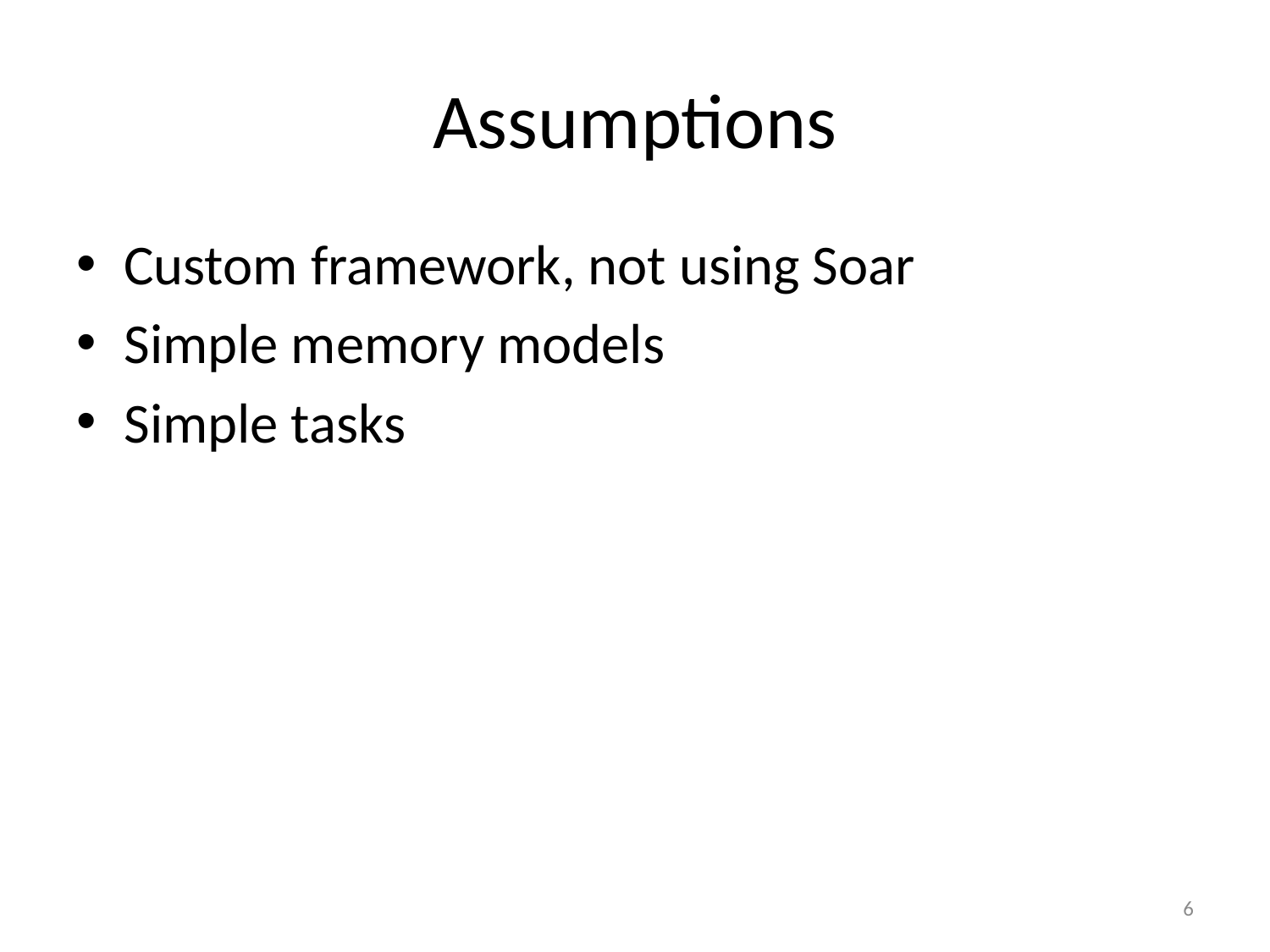

# Assumptions
Custom framework, not using Soar
Simple memory models
Simple tasks

6